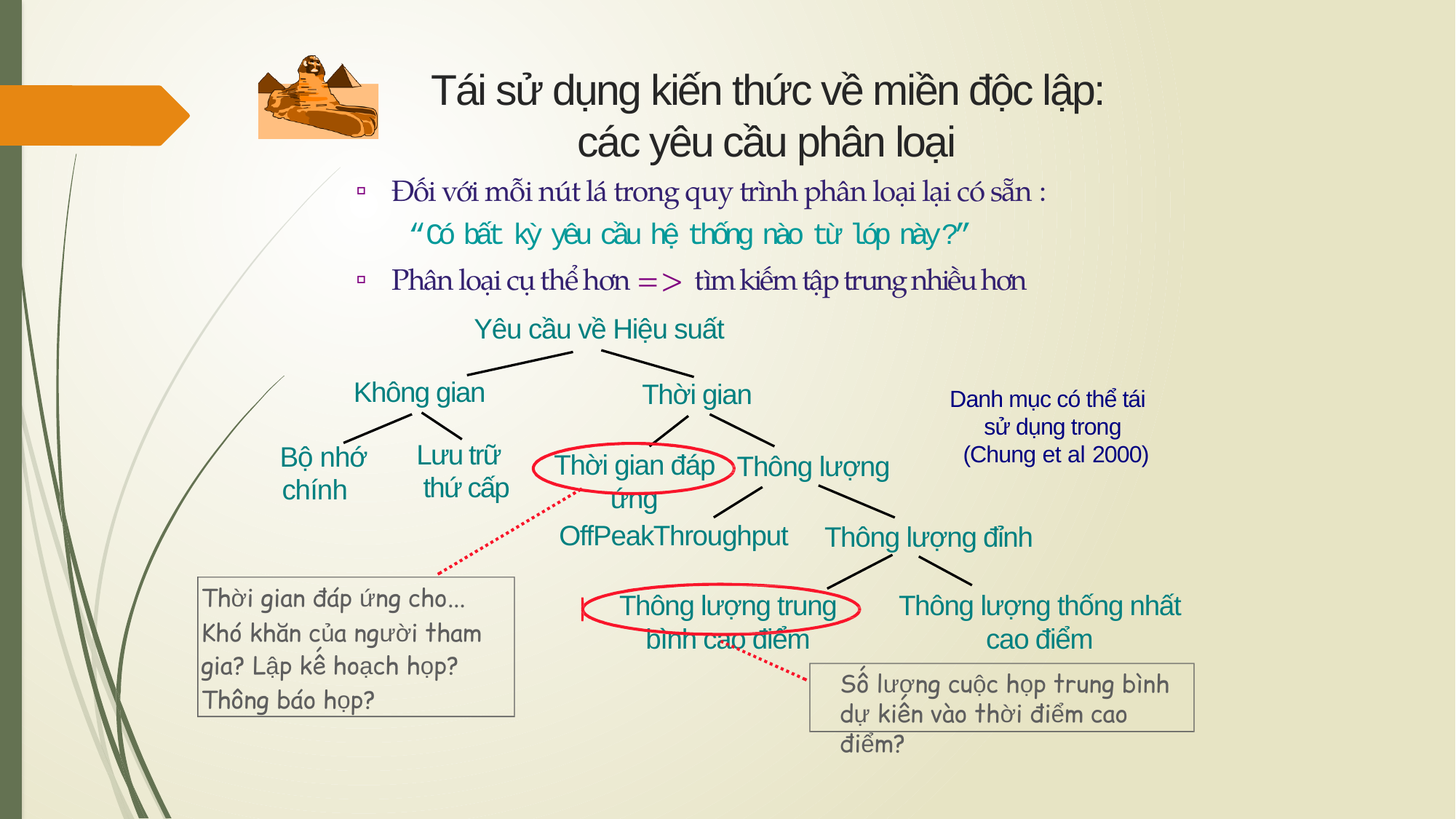

# Tái sử dụng kiến thức về miền độc lập: các yêu cầu phân loại
Đối với mỗi nút lá trong quy trình phân loại lại có sẵn :
“Có bất kỳ yêu cầu hệ thống nào từ lớp này?”
Phân loại cụ thể hơn => tìm kiếm tập trung nhiều hơn
Yêu cầu về Hiệu suất

Không gian

Thời gian
Danh mục có thể tái sử dụng trong  (Chung et al 2000)

Lưu trữ thứ cấp
Bộ nhớ chính

Thời gian đáp ứng
Thông lượng

OffPeakThroughput
Thông lượng đỉnh

Thời gian đáp ứng cho...
Khó khăn của người tham gia? Lập kế hoạch họp?
Thông báo họp?

Thông lượng trung bình cao điểm
Thông lượng thống nhất cao điểm

Số lượng cuộc họp trung bình dự kiến vào thời điểm cao điểm?
28